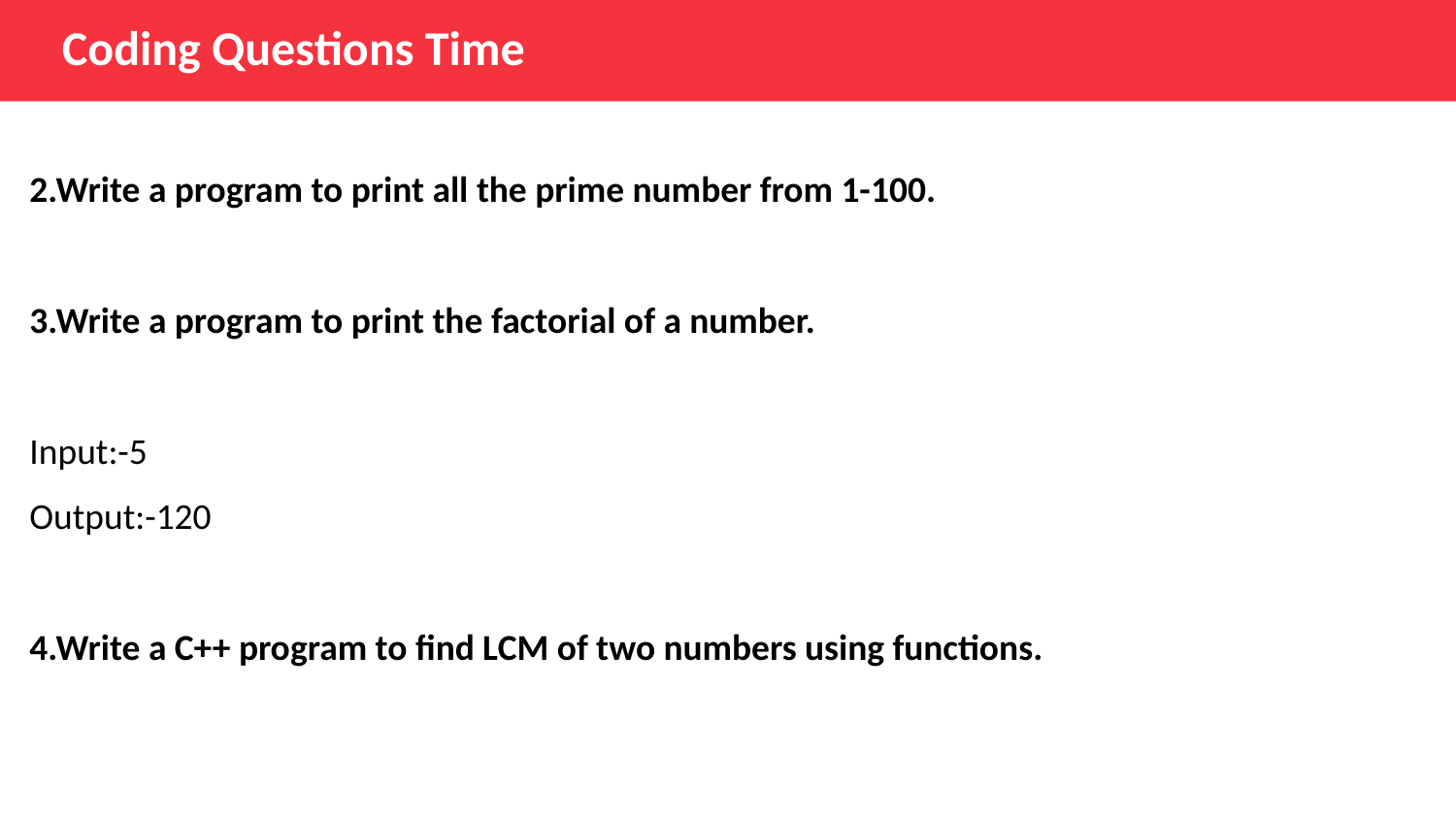

Coding Questions Time
2.Write a program to print all the prime number from 1-100.

3.Write a program to print the factorial of a number.

Input:-5
Output:-120

4.Write a C++ program to find LCM of two numbers using functions.